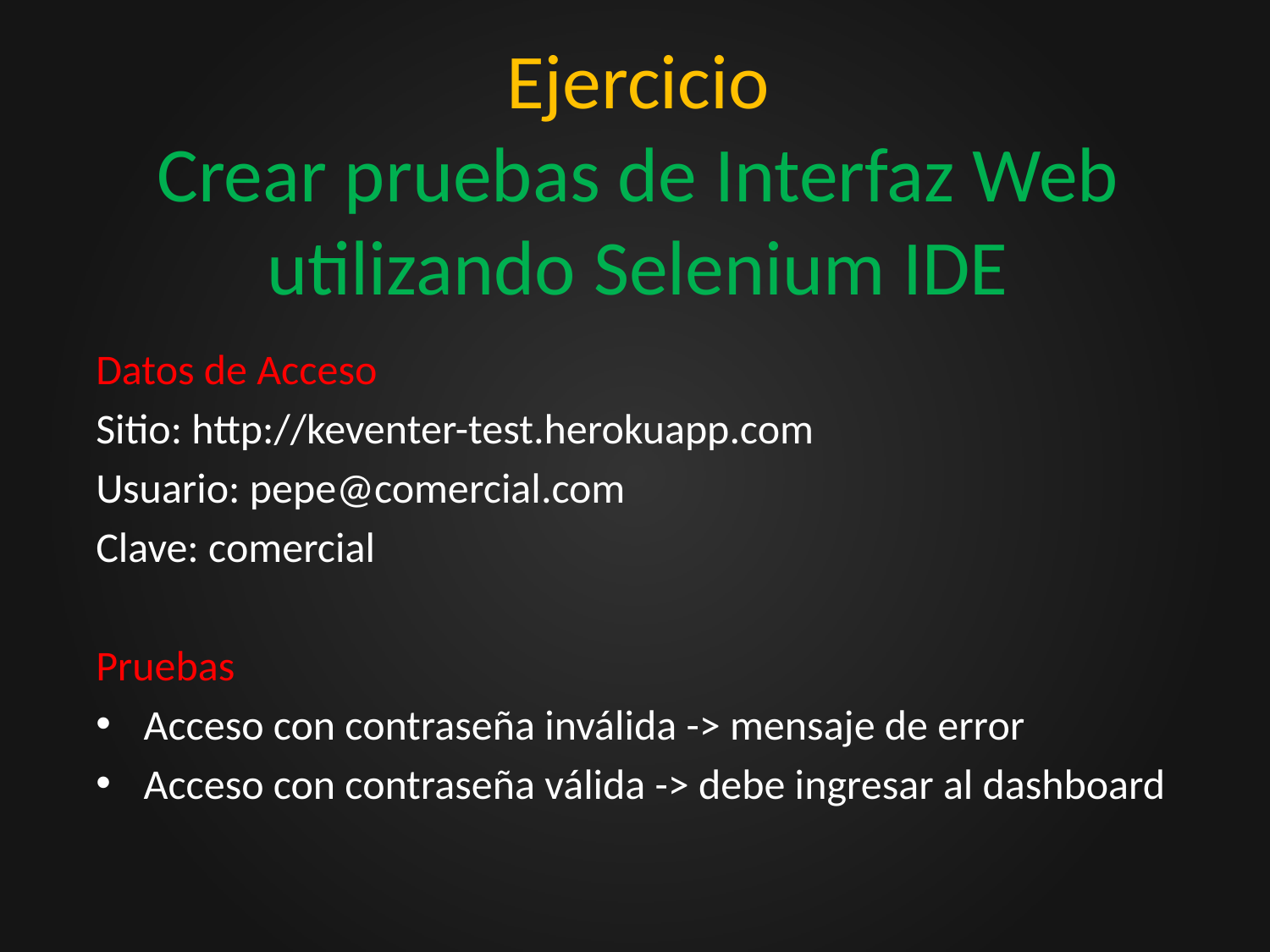

# Ejercicio Crear pruebas de Interfaz Web utilizando Selenium IDE
Datos de Acceso
Sitio: http://keventer-test.herokuapp.com
Usuario: pepe@comercial.com
Clave: comercial

Pruebas
Acceso con contraseña inválida -> mensaje de error
Acceso con contraseña válida -> debe ingresar al dashboard